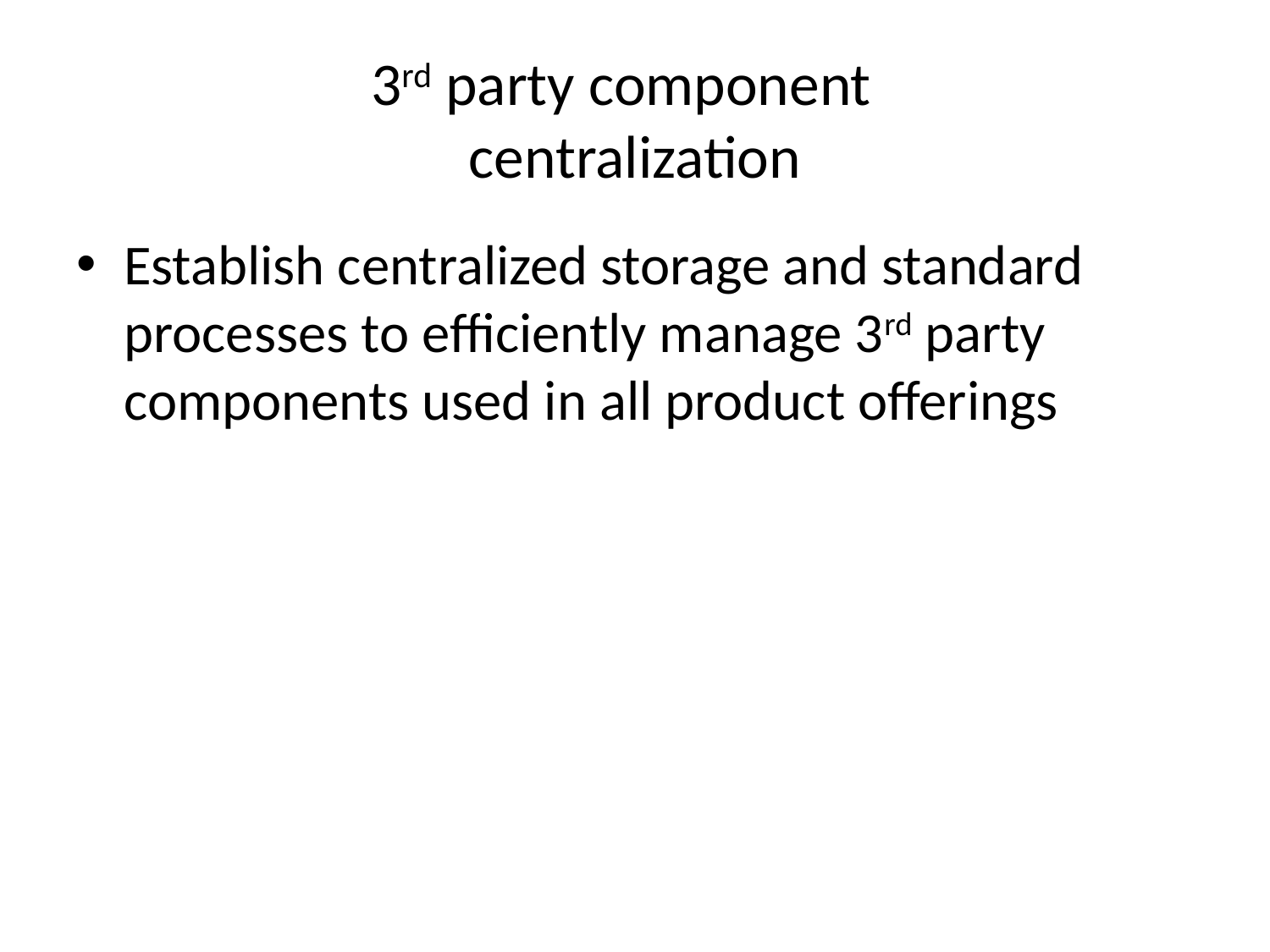

# 3rd party component centralization
Establish centralized storage and standard processes to efficiently manage 3rd party components used in all product offerings